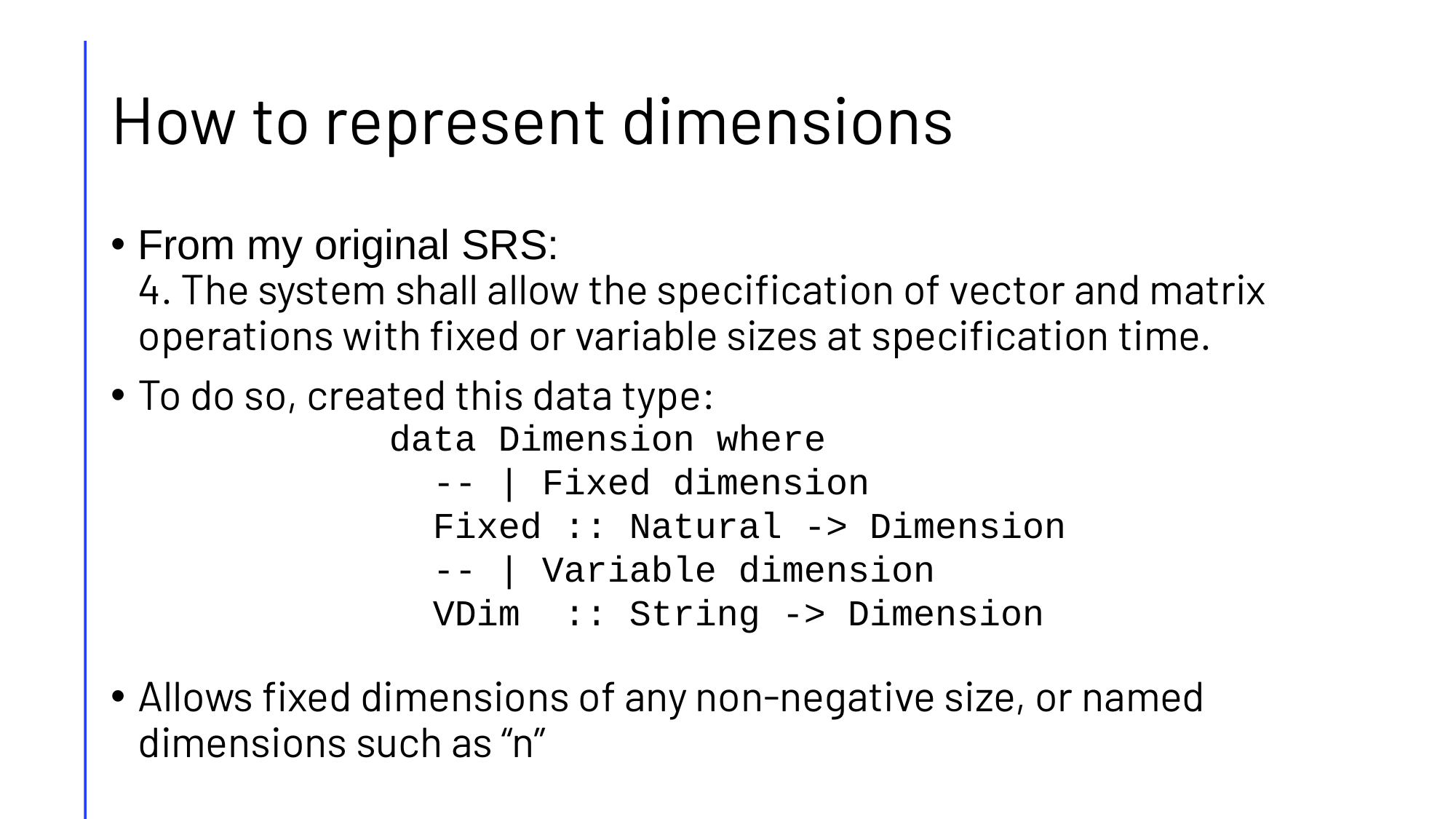

# How to represent dimensions
From my original SRS:
4. The system shall allow the specification of vector and matrix operations with fixed or variable sizes at specification time.
To do so, created this data type:

Allows fixed dimensions of any non-negative size, or named dimensions such as “n”

data Dimension where
  -- | Fixed dimension
  Fixed :: Natural -> Dimension
  -- | Variable dimension
  VDim  :: String -> Dimension